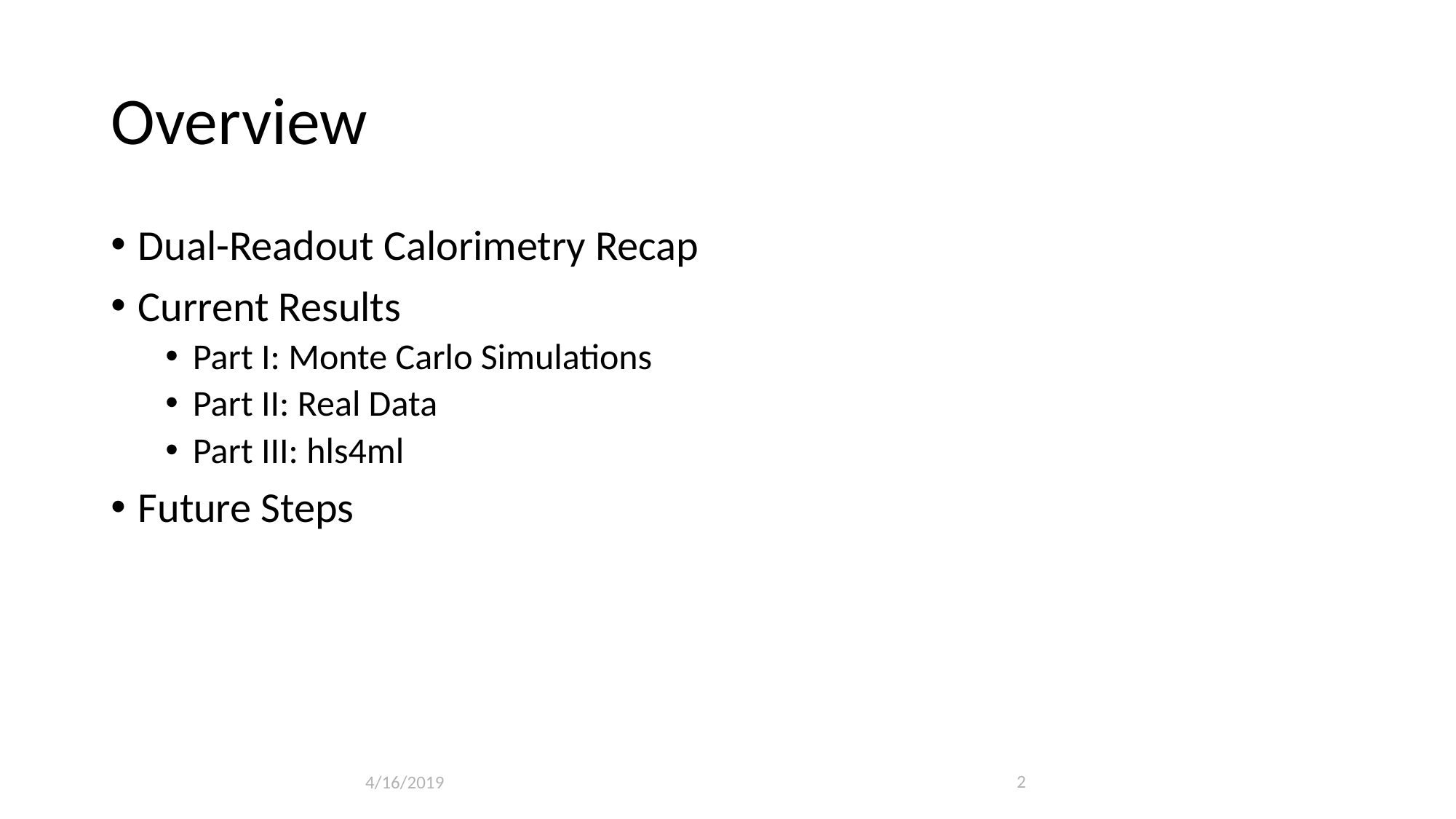

# Overview
Dual-Readout Calorimetry Recap
Current Results
Part I: Monte Carlo Simulations
Part II: Real Data
Part III: hls4ml
Future Steps

2
4/16/2019